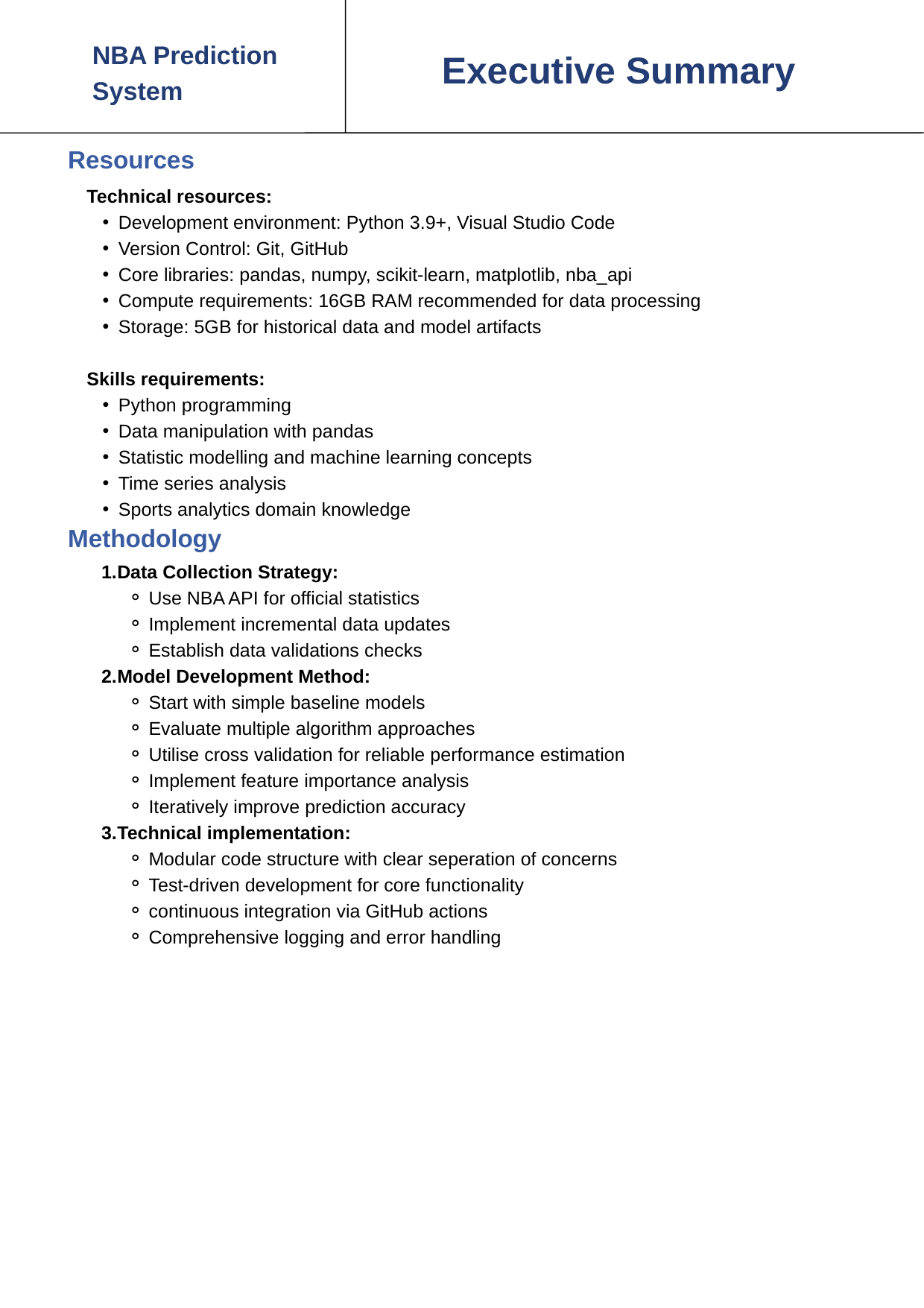

NBA Prediction System
Executive Summary

Resources
Technical resources:
Development environment: Python 3.9+, Visual Studio Code
Version Control: Git, GitHub
Core libraries: pandas, numpy, scikit-learn, matplotlib, nba_api
Compute requirements: 16GB RAM recommended for data processing
Storage: 5GB for historical data and model artifacts

Skills requirements:
Python programming
Data manipulation with pandas
Statistic modelling and machine learning concepts
Time series analysis
Sports analytics domain knowledge

Methodology
Data Collection Strategy:
Use NBA API for official statistics
Implement incremental data updates
Establish data validations checks
Model Development Method:
Start with simple baseline models
Evaluate multiple algorithm approaches
Utilise cross validation for reliable performance estimation
Implement feature importance analysis
Iteratively improve prediction accuracy
Technical implementation:
Modular code structure with clear seperation of concerns
Test-driven development for core functionality
continuous integration via GitHub actions
Comprehensive logging and error handling